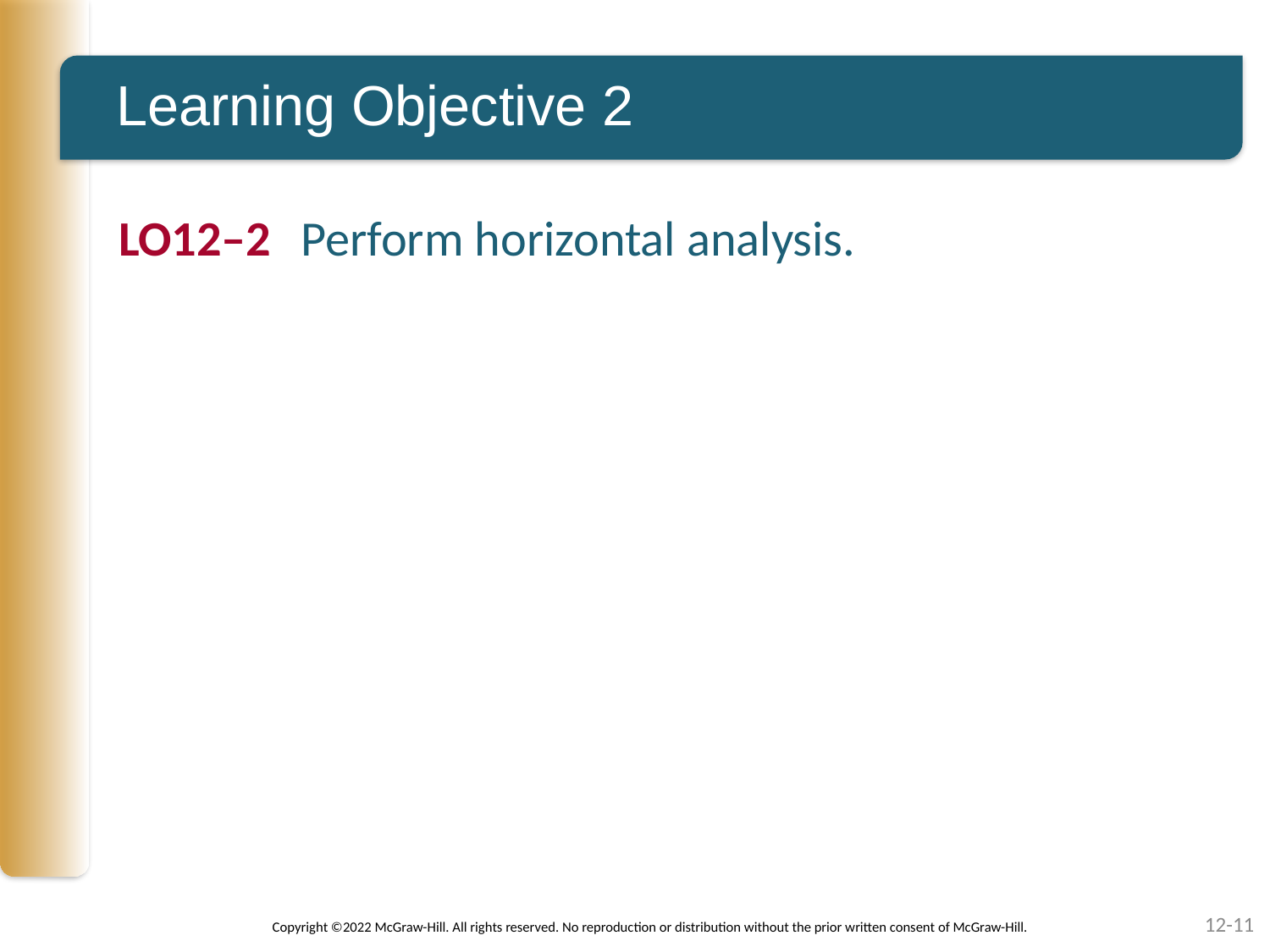

# Learning Objective 2
LO12–2	Perform horizontal analysis.
12-11
Copyright ©2022 McGraw-Hill. All rights reserved. No reproduction or distribution without the prior written consent of McGraw-Hill.